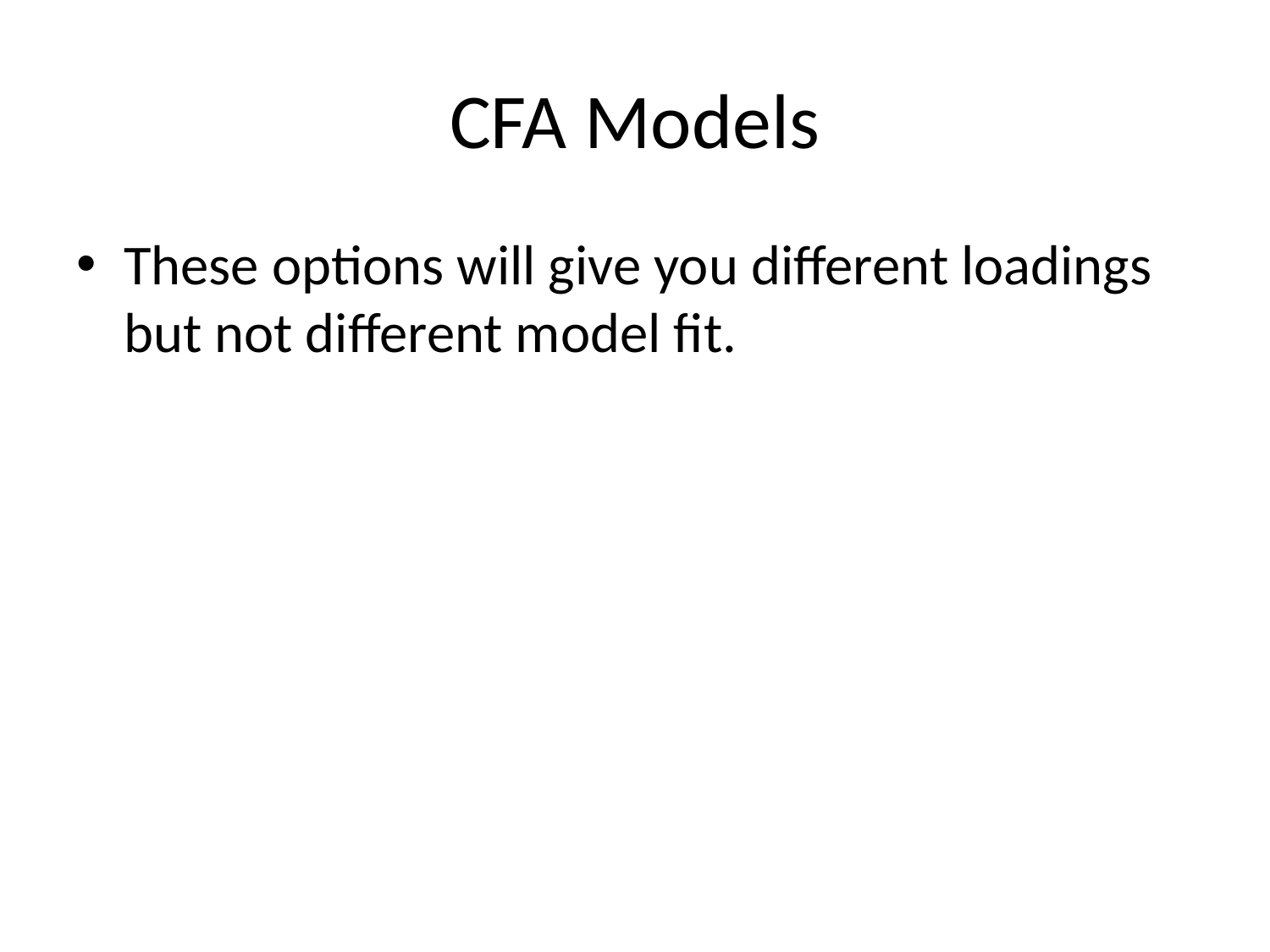

# CFA Models
These options will give you different loadings but not different model fit.